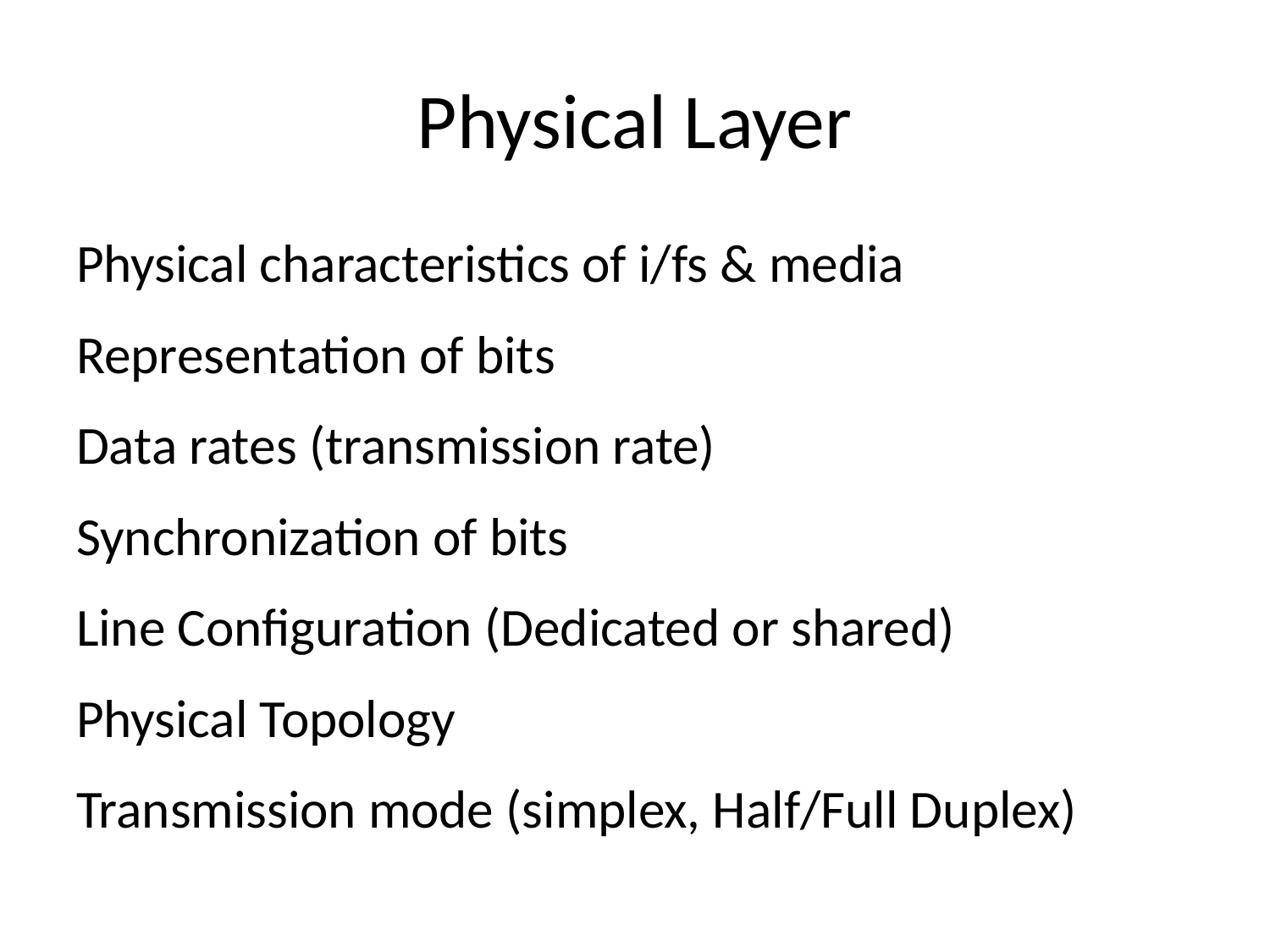

# Physical Layer

Physical characteristics of i/fs & media
Representation of bits
Data rates (transmission rate)
Synchronization of bits
Line Configuration (Dedicated or shared)
Physical Topology
Transmission mode (simplex, Half/Full Duplex)